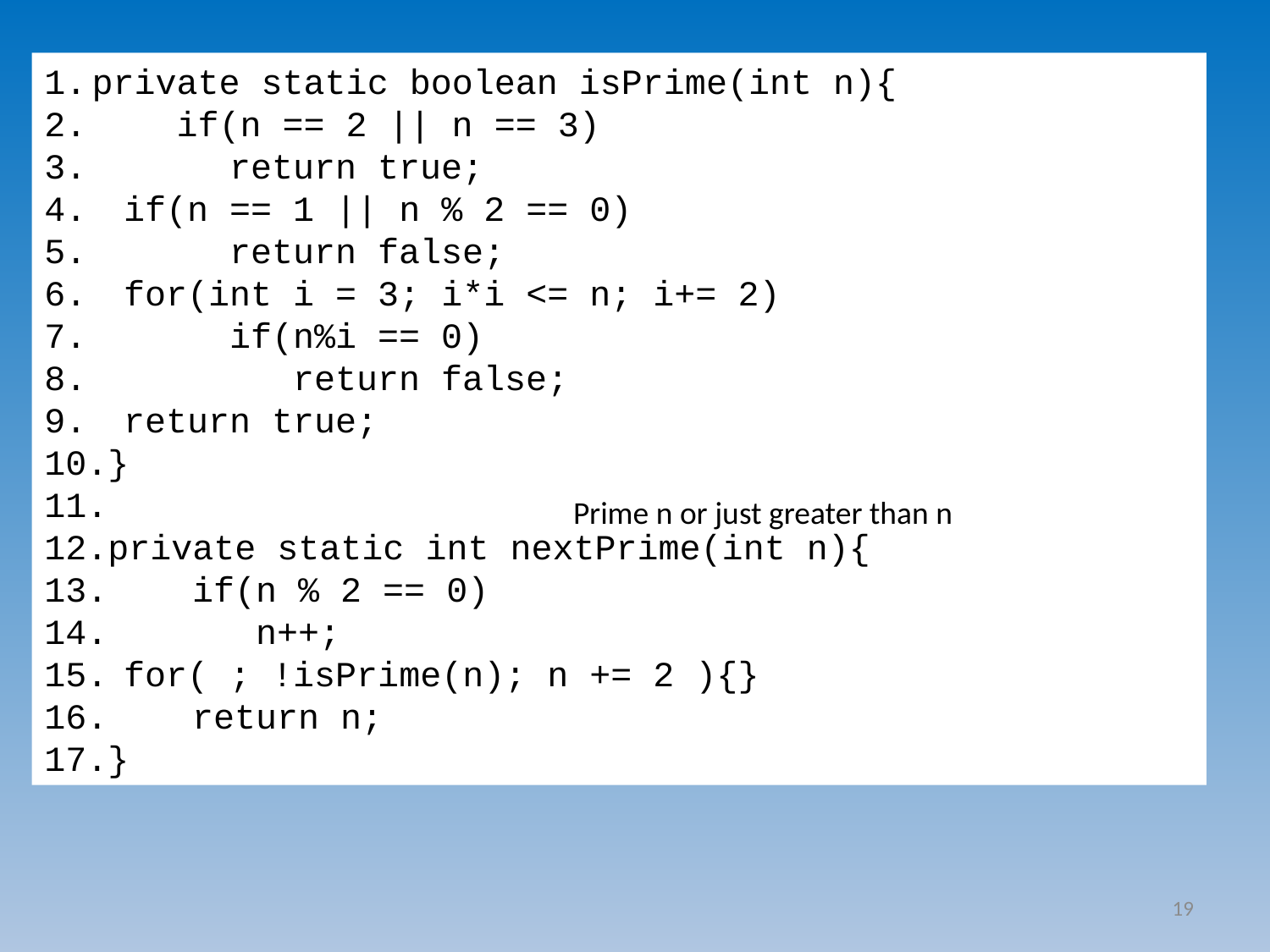

private static boolean isPrime(int n){
    if(n == 2 || n == 3)
 	     return true;
 	if(n == 1 || n % 2 == 0)
	     return false;
 	for(int i = 3; i*i <= n; i+= 2)
 	     if(n%i == 0)
 	        return false;
 	return true;
}

private static int nextPrime(int n){
    if(n % 2 == 0)
       n++;
	for( ; !isPrime(n); n += 2 ){}
    return n;
}
Prime n or just greater than n
19